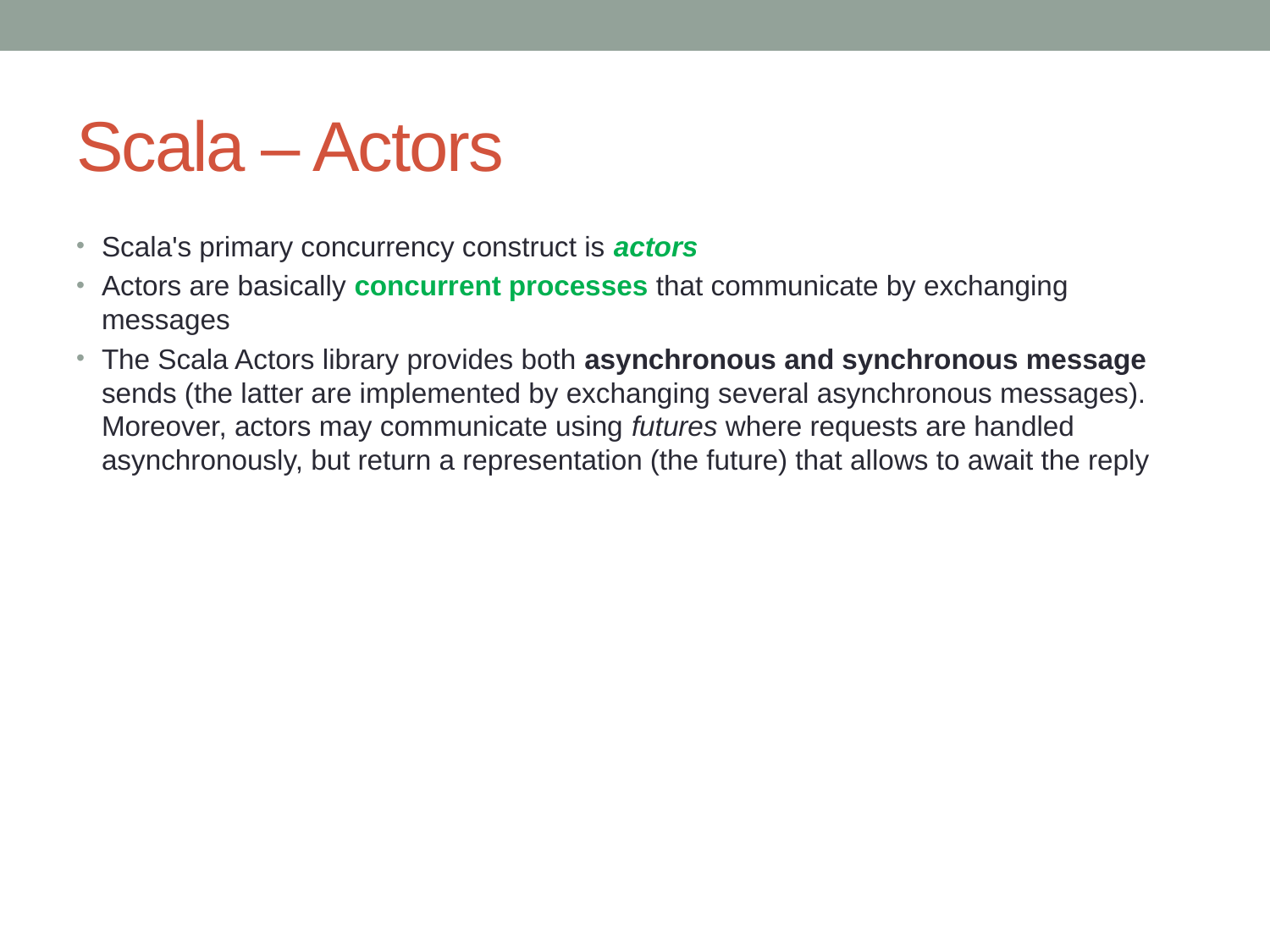

# Scala – Actors
Scala's primary concurrency construct is actors
Actors are basically concurrent processes that communicate by exchanging messages
The Scala Actors library provides both asynchronous and synchronous message sends (the latter are implemented by exchanging several asynchronous messages). Moreover, actors may communicate using futures where requests are handled asynchronously, but return a representation (the future) that allows to await the reply